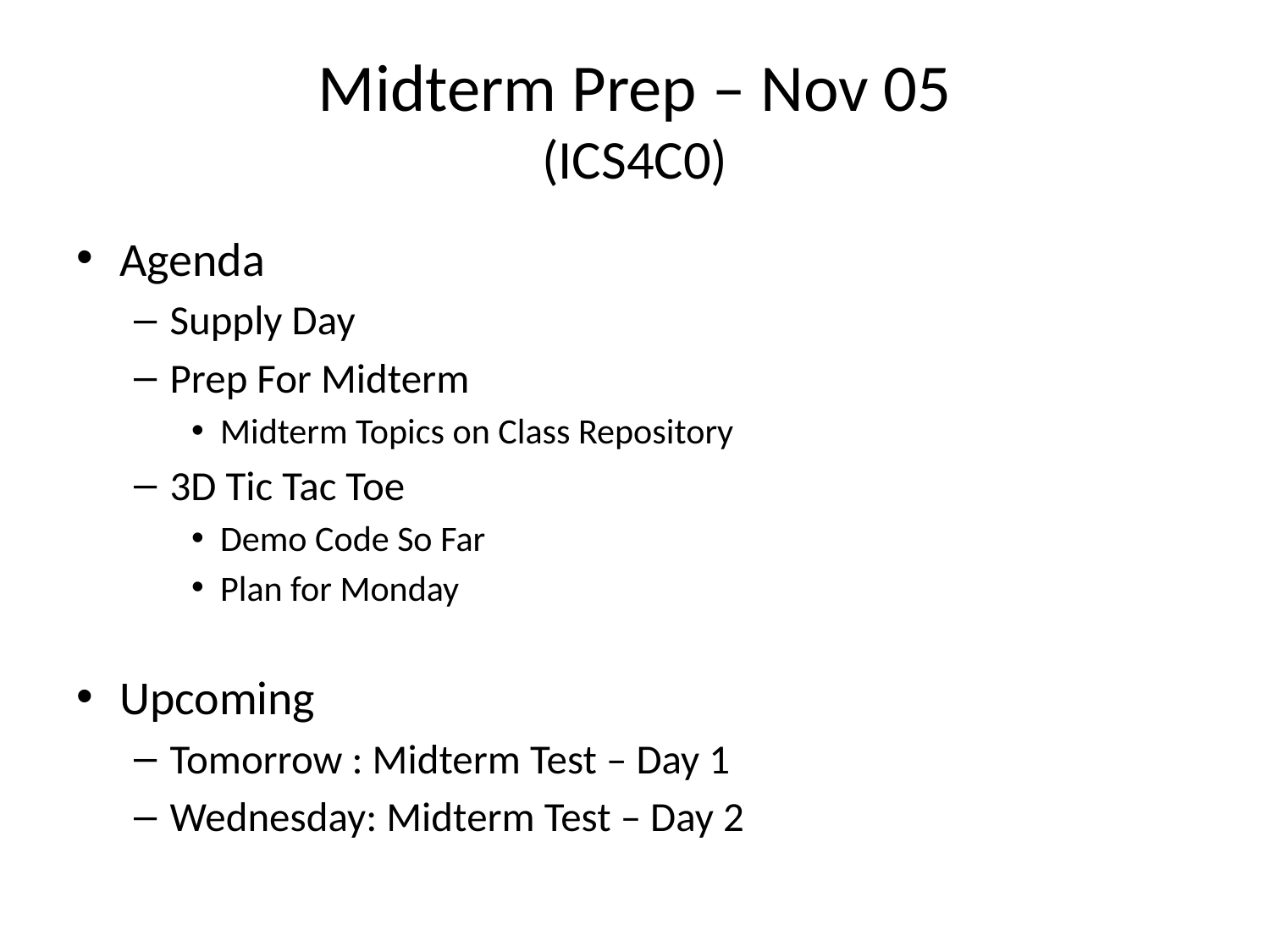

# Midterm Prep – Nov 05 (ICS4C0)
Agenda
Supply Day
Prep For Midterm
Midterm Topics on Class Repository
3D Tic Tac Toe
Demo Code So Far
Plan for Monday

Upcoming
Tomorrow : Midterm Test – Day 1
Wednesday: Midterm Test – Day 2